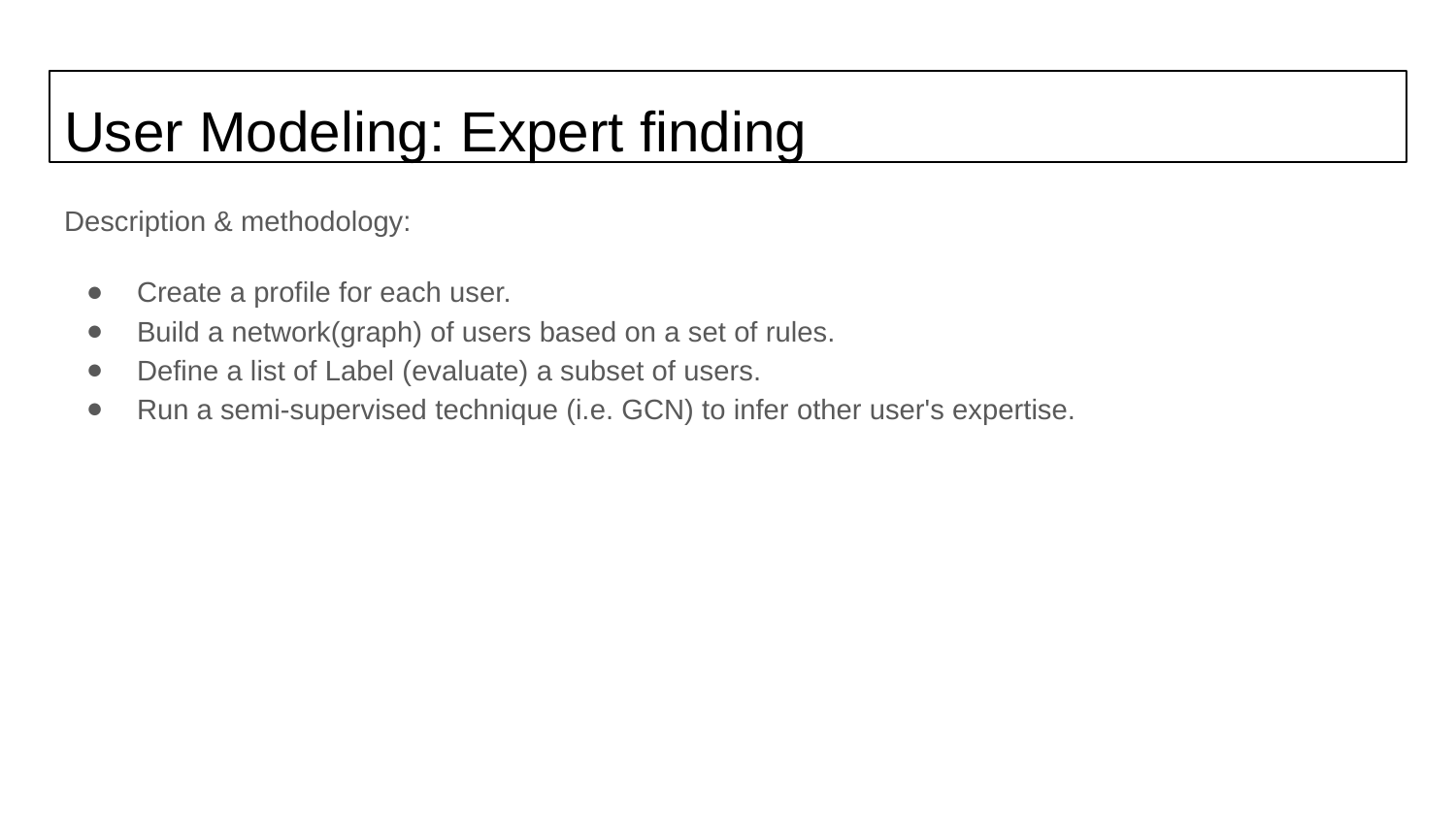

# User Modeling: Expert finding

Description & methodology:
Create a profile for each user.
Build a network(graph) of users based on a set of rules.
Define a list of Label (evaluate) a subset of users.
Run a semi-supervised technique (i.e. GCN) to infer other user's expertise.